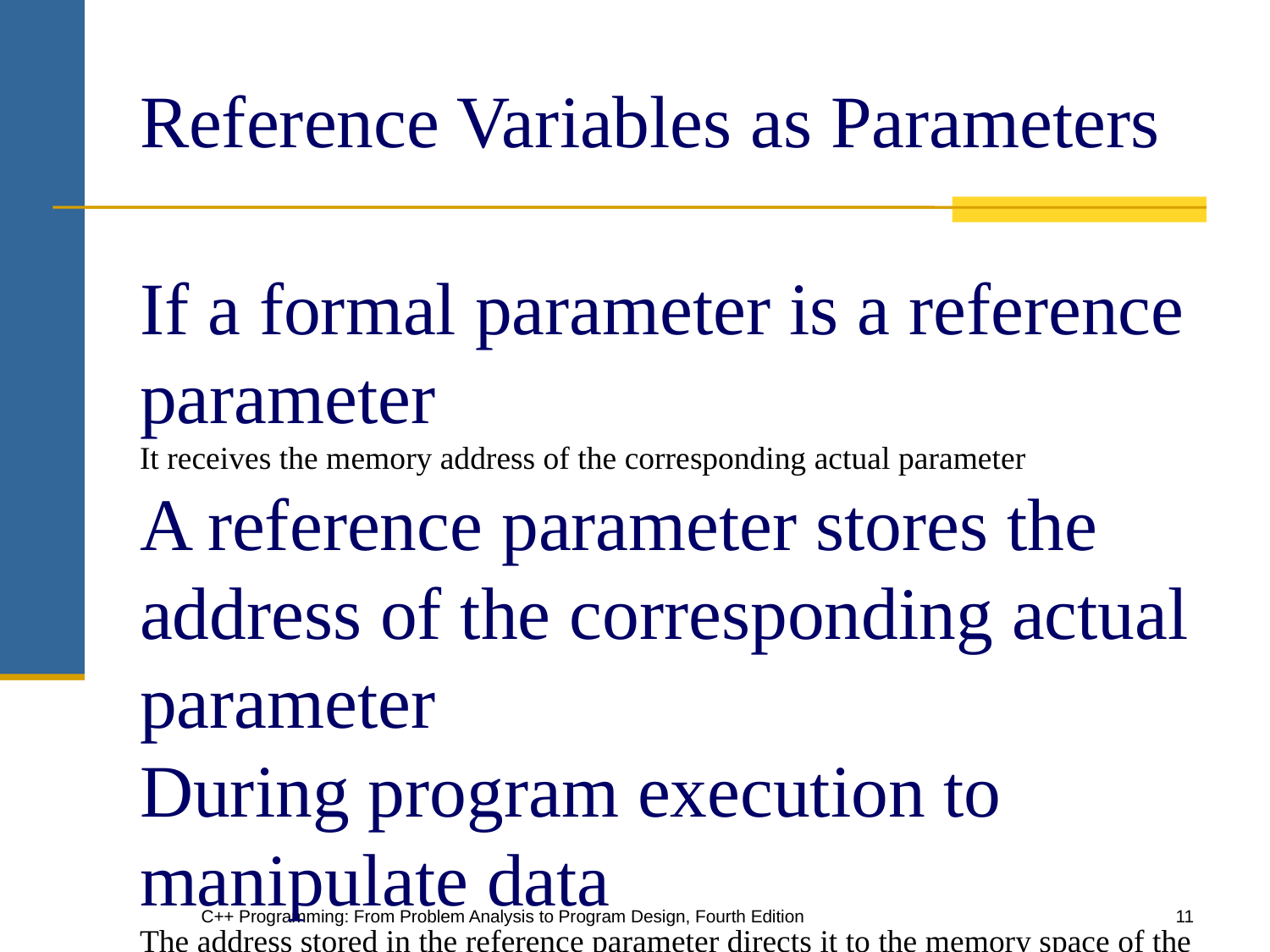

Reference Variables as Parameters
If a formal parameter is a reference parameter
It receives the memory address of the corresponding actual parameter
A reference parameter stores the address of the corresponding actual parameter
During program execution to manipulate data
The address stored in the reference parameter directs it to the memory space of the corresponding actual parameter
C++ Programming: From Problem Analysis to Program Design, Fourth Edition
11